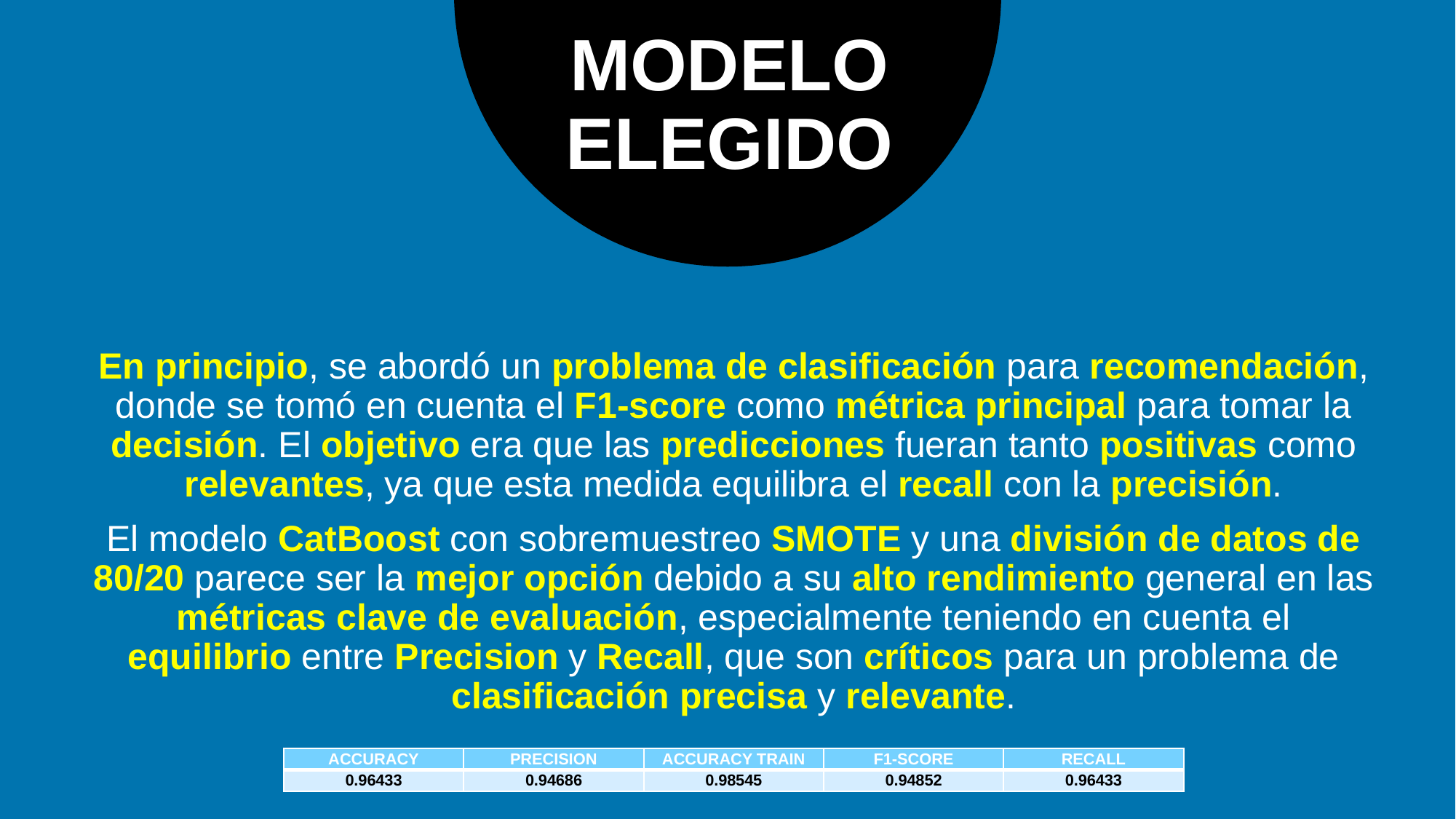

MODELO ELEGIDO
En principio, se abordó un problema de clasificación para recomendación, donde se tomó en cuenta el F1-score como métrica principal para tomar la decisión. El objetivo era que las predicciones fueran tanto positivas como relevantes, ya que esta medida equilibra el recall con la precisión.
El modelo CatBoost con sobremuestreo SMOTE y una división de datos de 80/20 parece ser la mejor opción debido a su alto rendimiento general en las métricas clave de evaluación, especialmente teniendo en cuenta el equilibrio entre Precision y Recall, que son críticos para un problema de clasificación precisa y relevante.

| ACCURACY | PRECISION | ACCURACY TRAIN | F1-SCORE | RECALL |
| --- | --- | --- | --- | --- |
| 0.96433 | 0.94686 | 0.98545 | 0.94852 | 0.96433 |
32